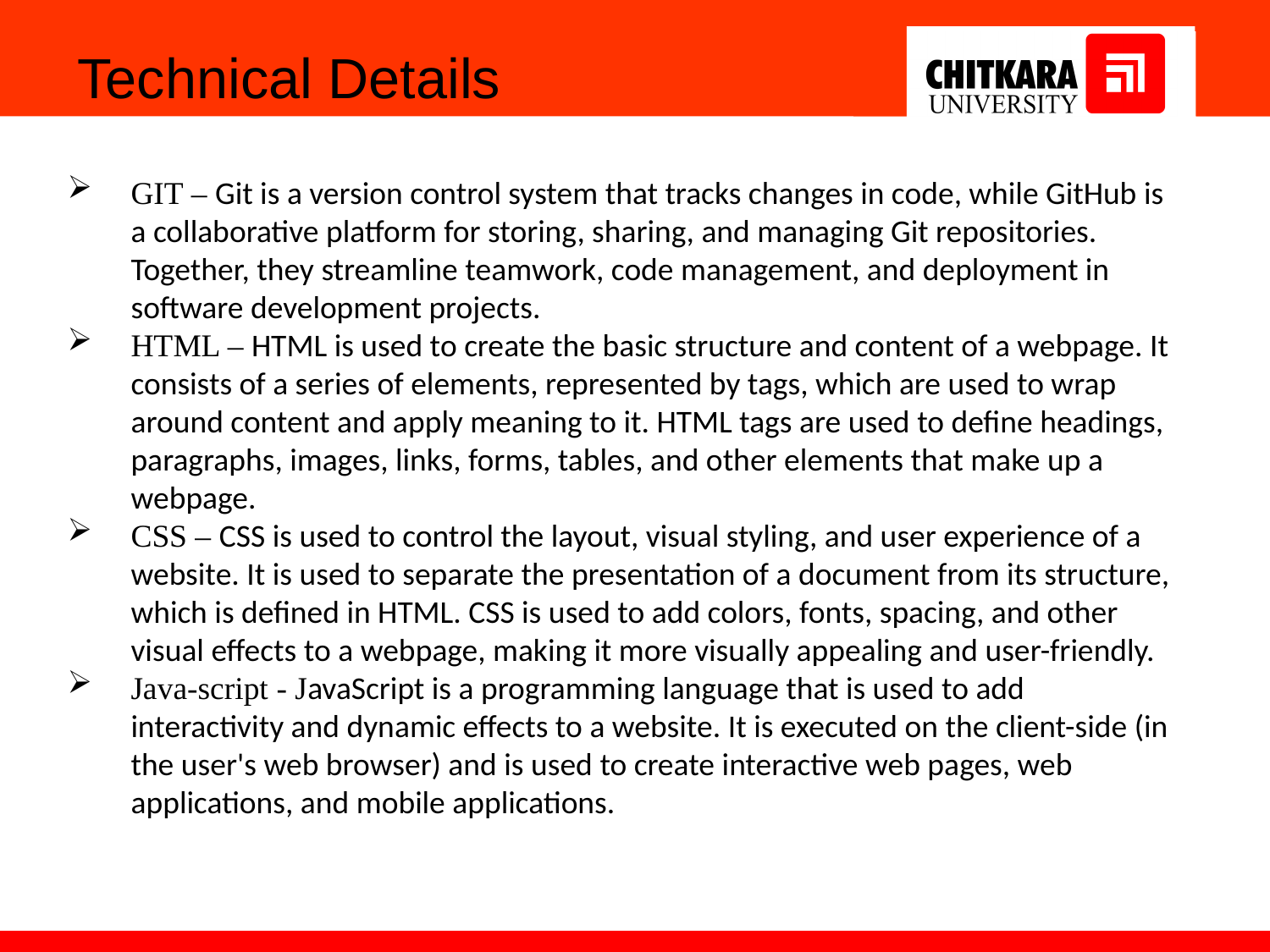

Technical Details
GIT – Git is a version control system that tracks changes in code, while GitHub is a collaborative platform for storing, sharing, and managing Git repositories. Together, they streamline teamwork, code management, and deployment in software development projects.
HTML – HTML is used to create the basic structure and content of a webpage. It consists of a series of elements, represented by tags, which are used to wrap around content and apply meaning to it. HTML tags are used to define headings, paragraphs, images, links, forms, tables, and other elements that make up a webpage.
CSS – CSS is used to control the layout, visual styling, and user experience of a website. It is used to separate the presentation of a document from its structure, which is defined in HTML. CSS is used to add colors, fonts, spacing, and other visual effects to a webpage, making it more visually appealing and user-friendly.
Java-script - JavaScript is a programming language that is used to add interactivity and dynamic effects to a website. It is executed on the client-side (in the user's web browser) and is used to create interactive web pages, web applications, and mobile applications.